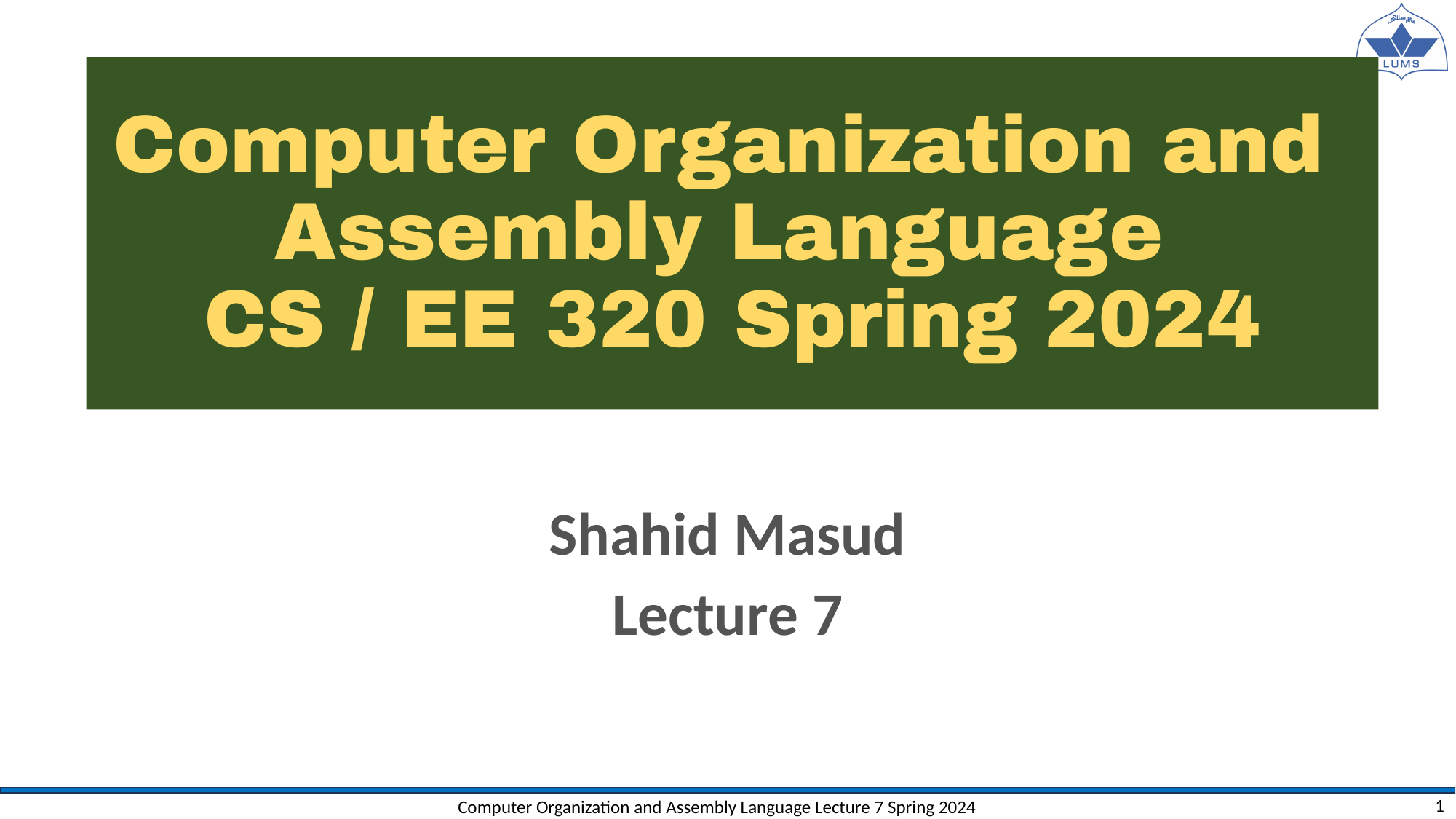

# Computer Organization and Assembly Language CS / EE 320 Spring 2024
Shahid Masud
Lecture 7
Computer Organization and Assembly Language Lecture 7 Spring 2024
1